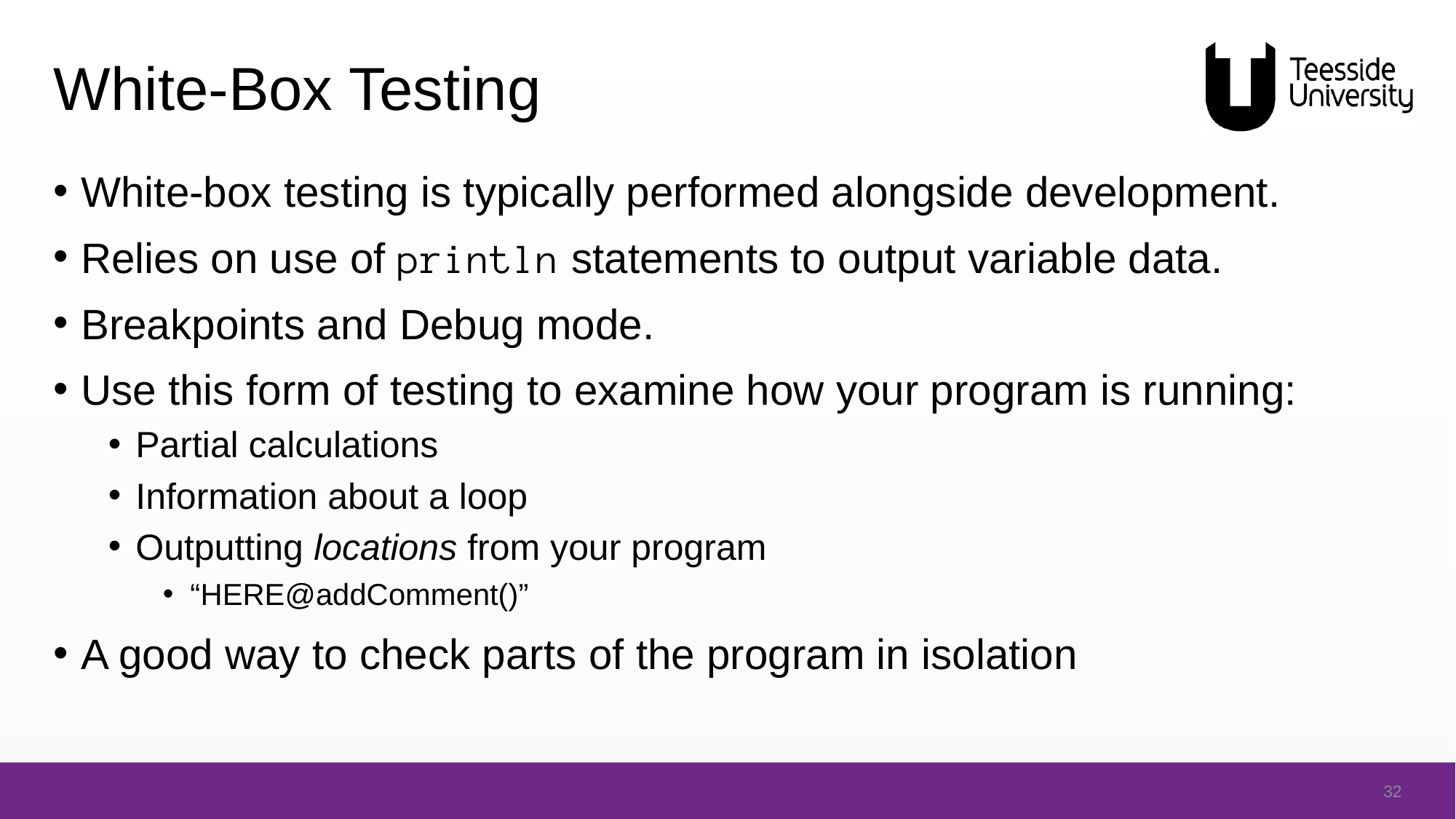

# White-Box Testing
White-box testing is typically performed alongside development.
Relies on use of println statements to output variable data.
Breakpoints and Debug mode.
Use this form of testing to examine how your program is running:
Partial calculations
Information about a loop
Outputting locations from your program
“HERE@addComment()”
A good way to check parts of the program in isolation

32